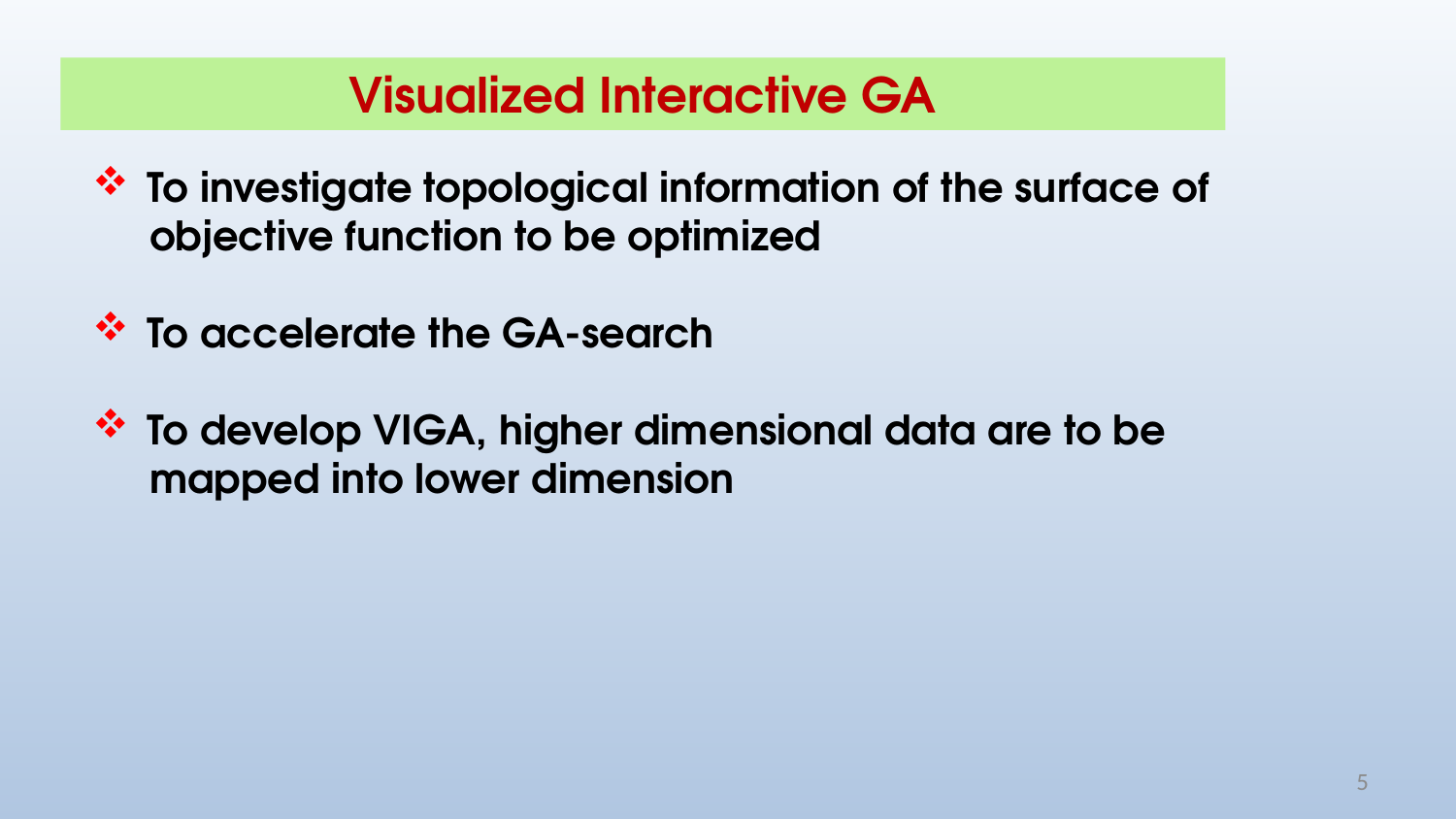

Visualized Interactive GA

To investigate topological information of the surface of
     objective function to be optimized

To accelerate the GA-search

To develop VIGA, higher dimensional data are to be
     mapped into lower dimension

5